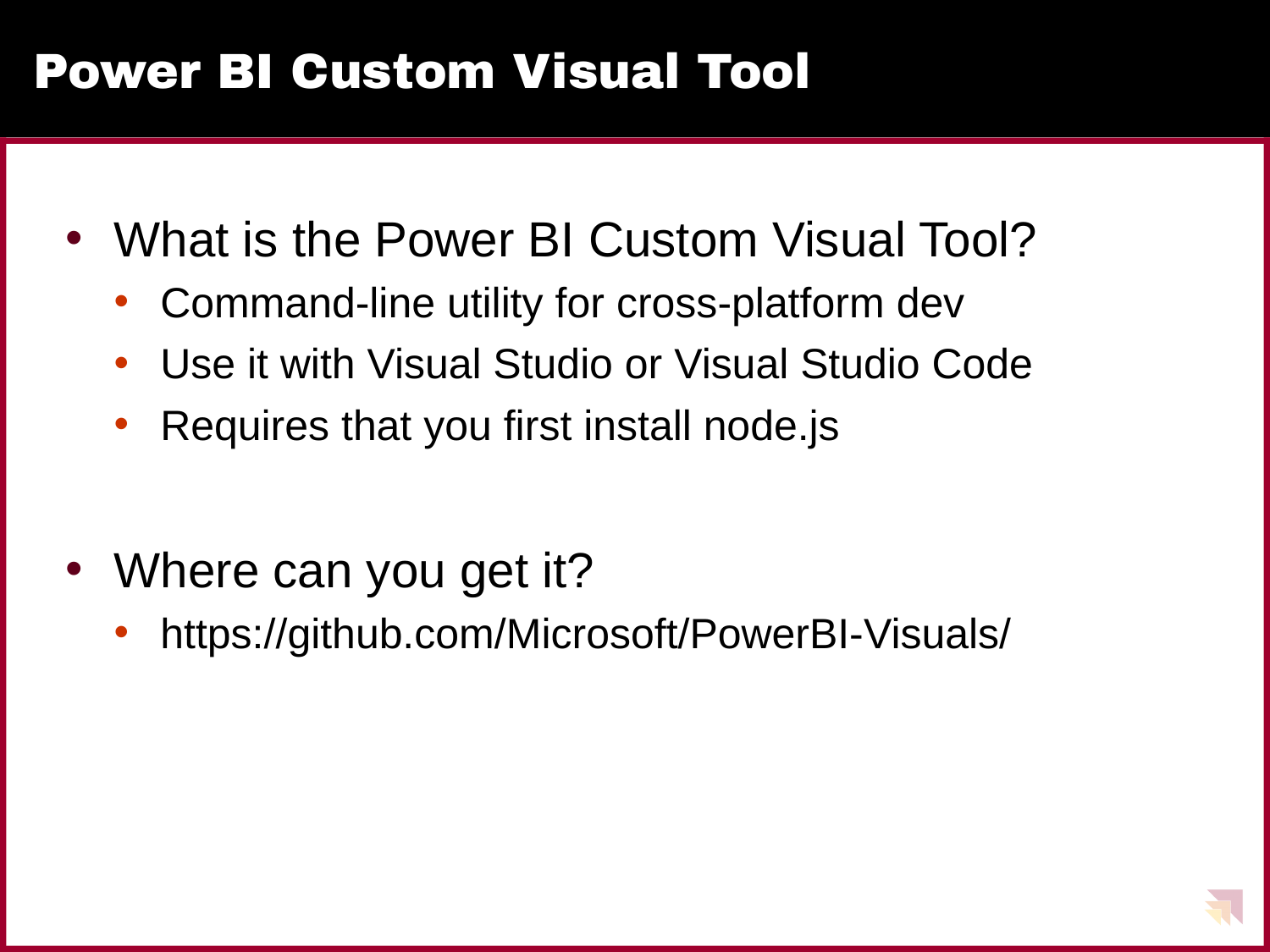

# Power BI Custom Visual Tool
What is the Power BI Custom Visual Tool?
Command-line utility for cross-platform dev
Use it with Visual Studio or Visual Studio Code
Requires that you first install node.js

Where can you get it?
https://github.com/Microsoft/PowerBI-Visuals/